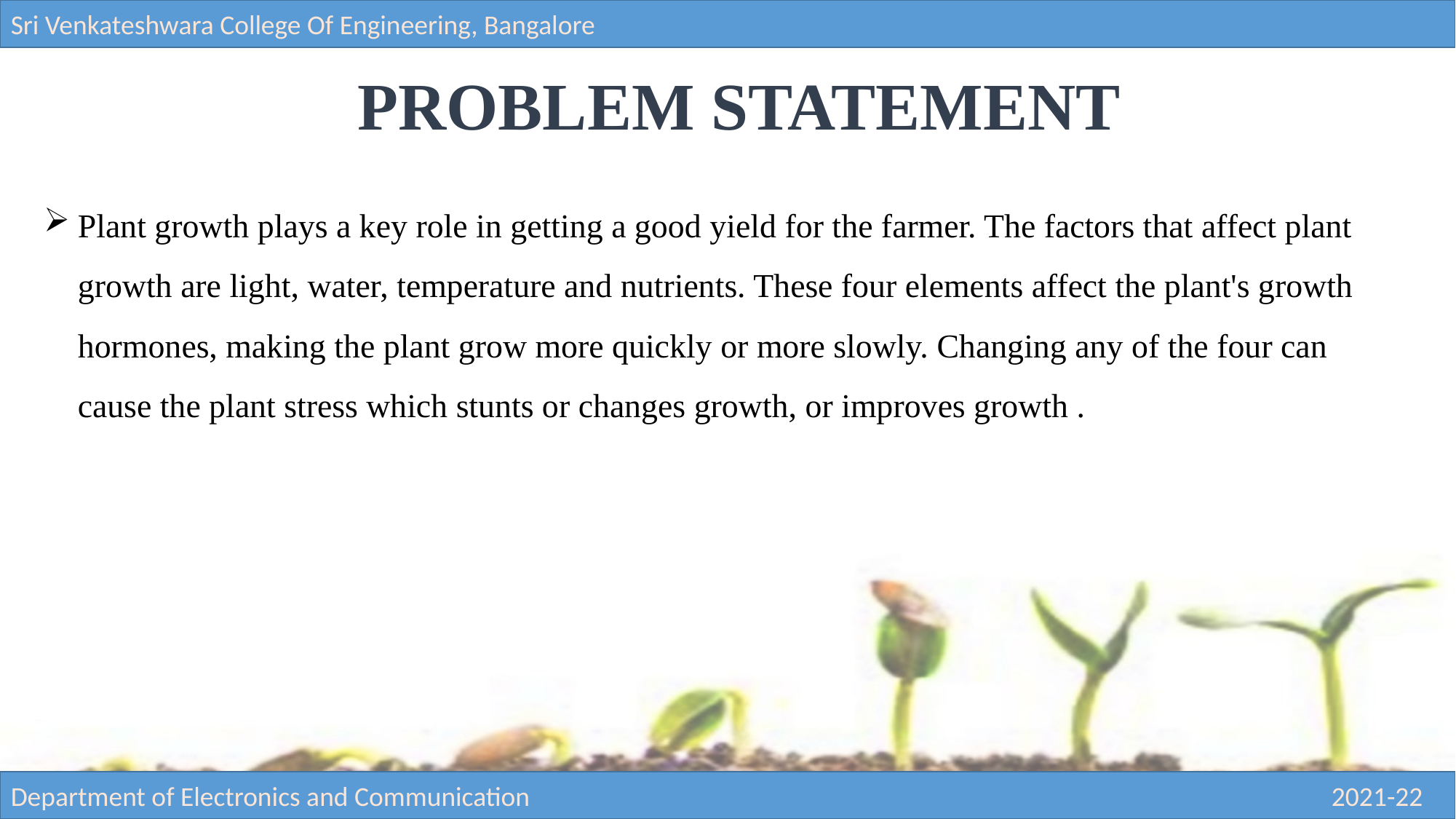

Sri Venkateshwara College Of Engineering, Bangalore
PROBLEM STATEMENT
Plant growth plays a key role in getting a good yield for the farmer. The factors that affect plant growth are light, water, temperature and nutrients. These four elements affect the plant's growth hormones, making the plant grow more quickly or more slowly. Changing any of the four can cause the plant stress which stunts or changes growth, or improves growth .
Department of Electronics and Communication                                                                                                                                  2021-22